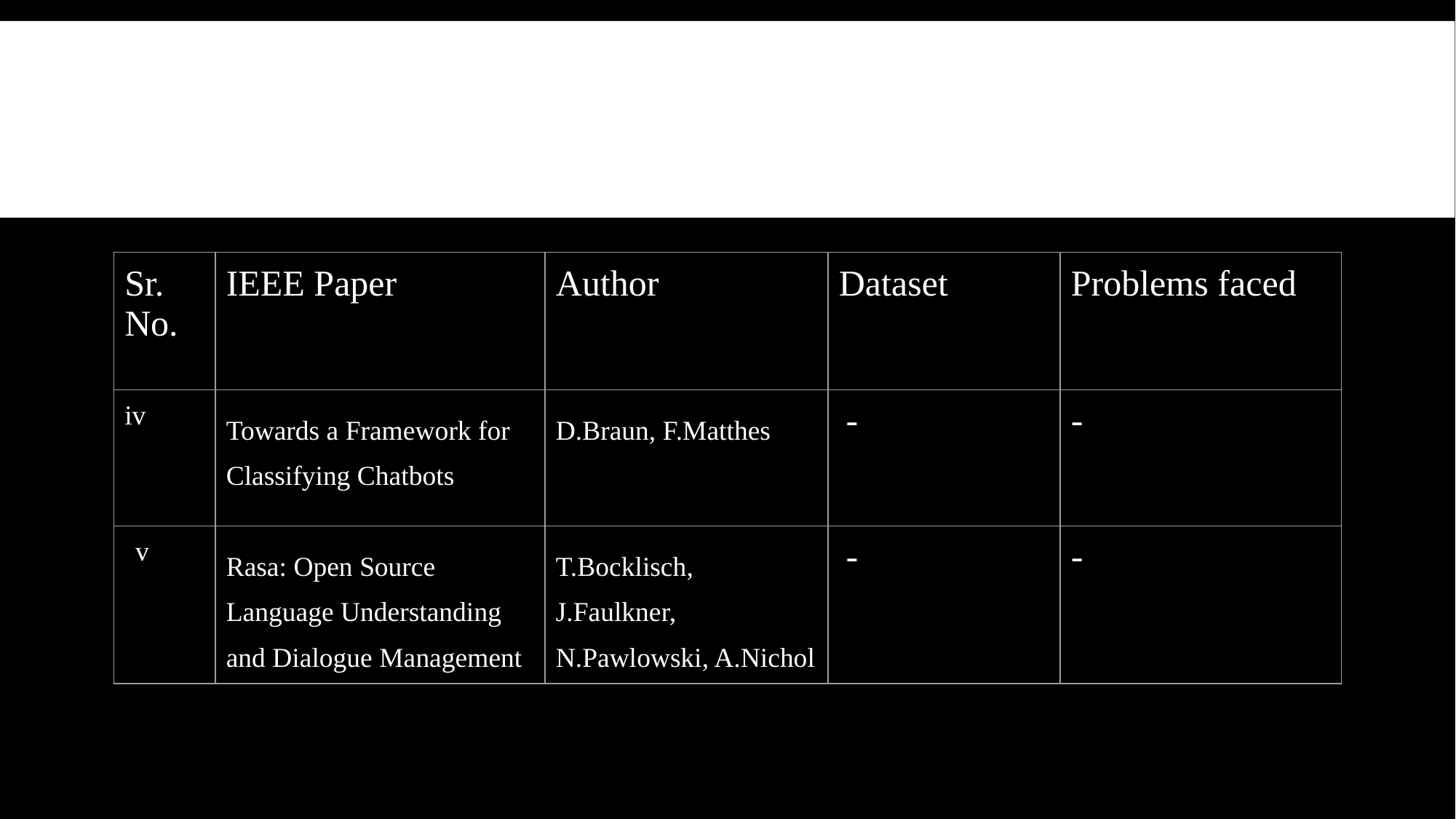

# .
.
| Sr. No. | IEEE Paper | Author | Dataset | Problems faced |
| --- | --- | --- | --- | --- |
| iv | Towards a Framework for Classifying Chatbots | D.Braun, F.Matthes | -- | - |
| vv | Rasa: Open Source Language Understanding and Dialogue Management | T.Bocklisch, J.Faulkner, N.Pawlowski, A.Nichol | -- | - |